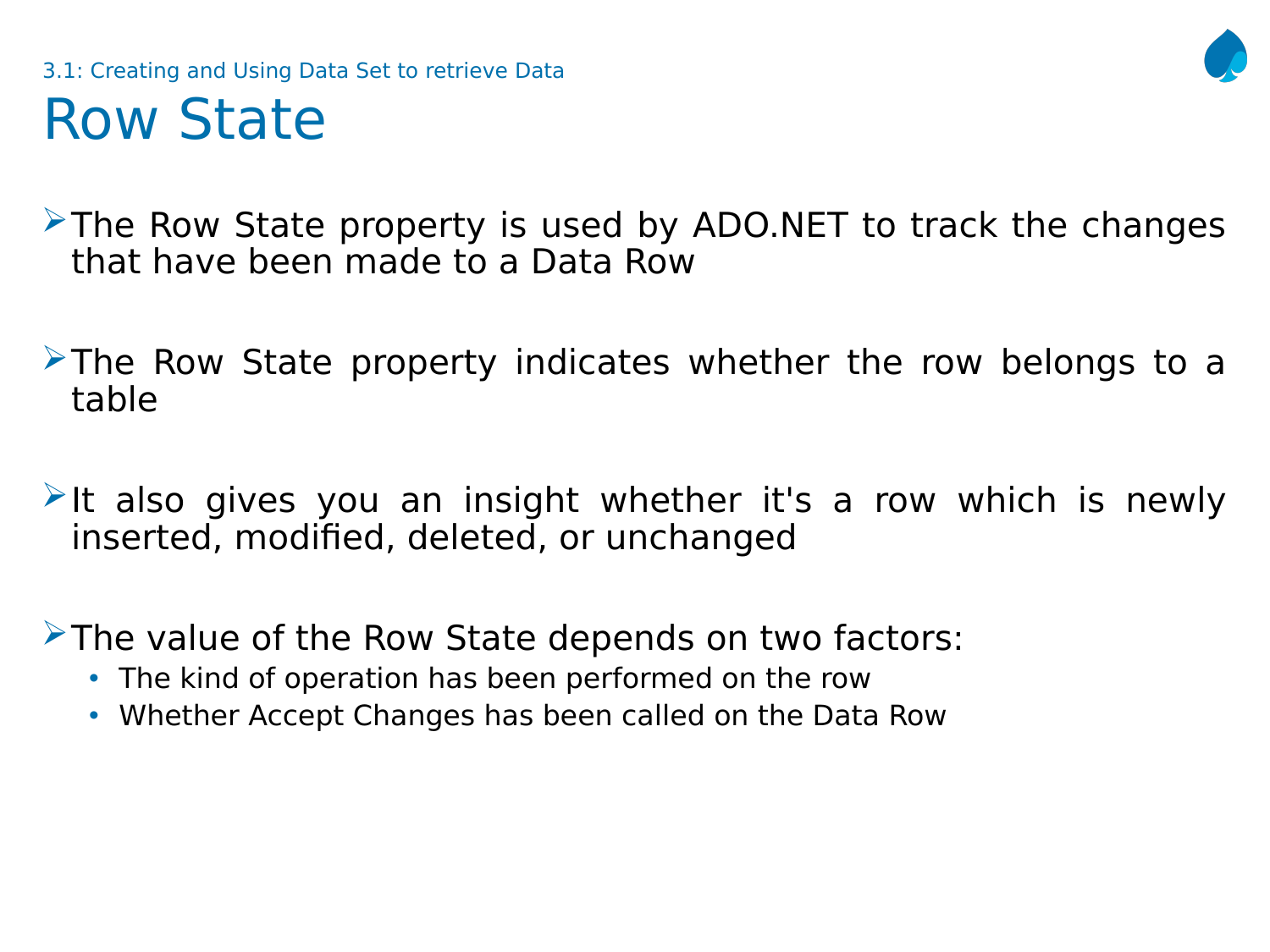

# 3.1: Creating and Using Data Set to retrieve Data Row State
The Row State property is used by ADO.NET to track the changes that have been made to a Data Row

The Row State property indicates whether the row belongs to a table

It also gives you an insight whether it's a row which is newly inserted, modified, deleted, or unchanged

The value of the Row State depends on two factors:
The kind of operation has been performed on the row
Whether Accept Changes has been called on the Data Row